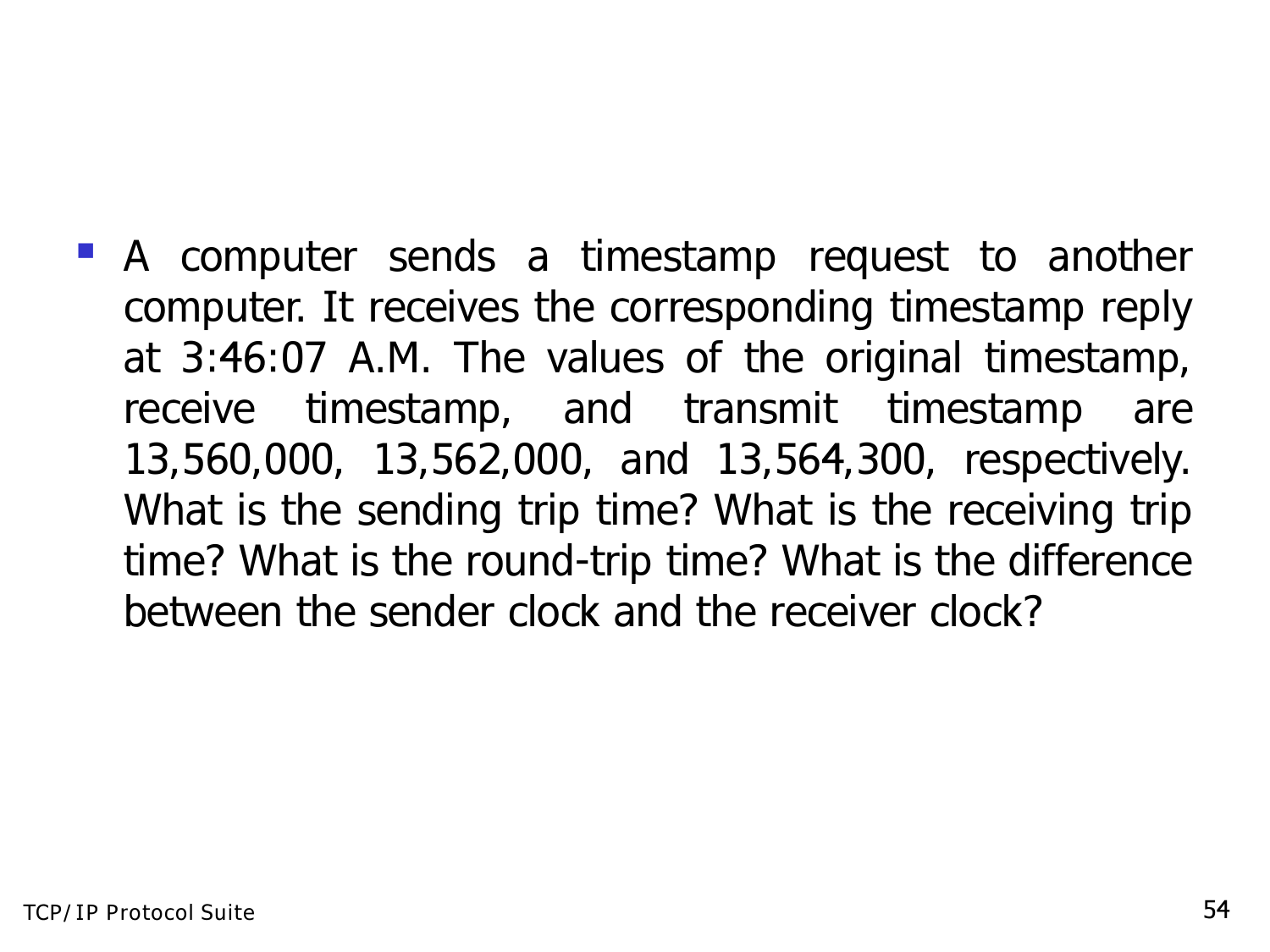

A computer sends a timestamp request to another computer. It receives the corresponding timestamp reply at 3:46:07 A.M. The values of the original timestamp, receive timestamp, and transmit timestamp are 13,560,000, 13,562,000, and 13,564,300, respectively. What is the sending trip time? What is the receiving trip time? What is the round-trip time? What is the difference between the sender clock and the receiver clock?

54
TCP/IP Protocol Suite